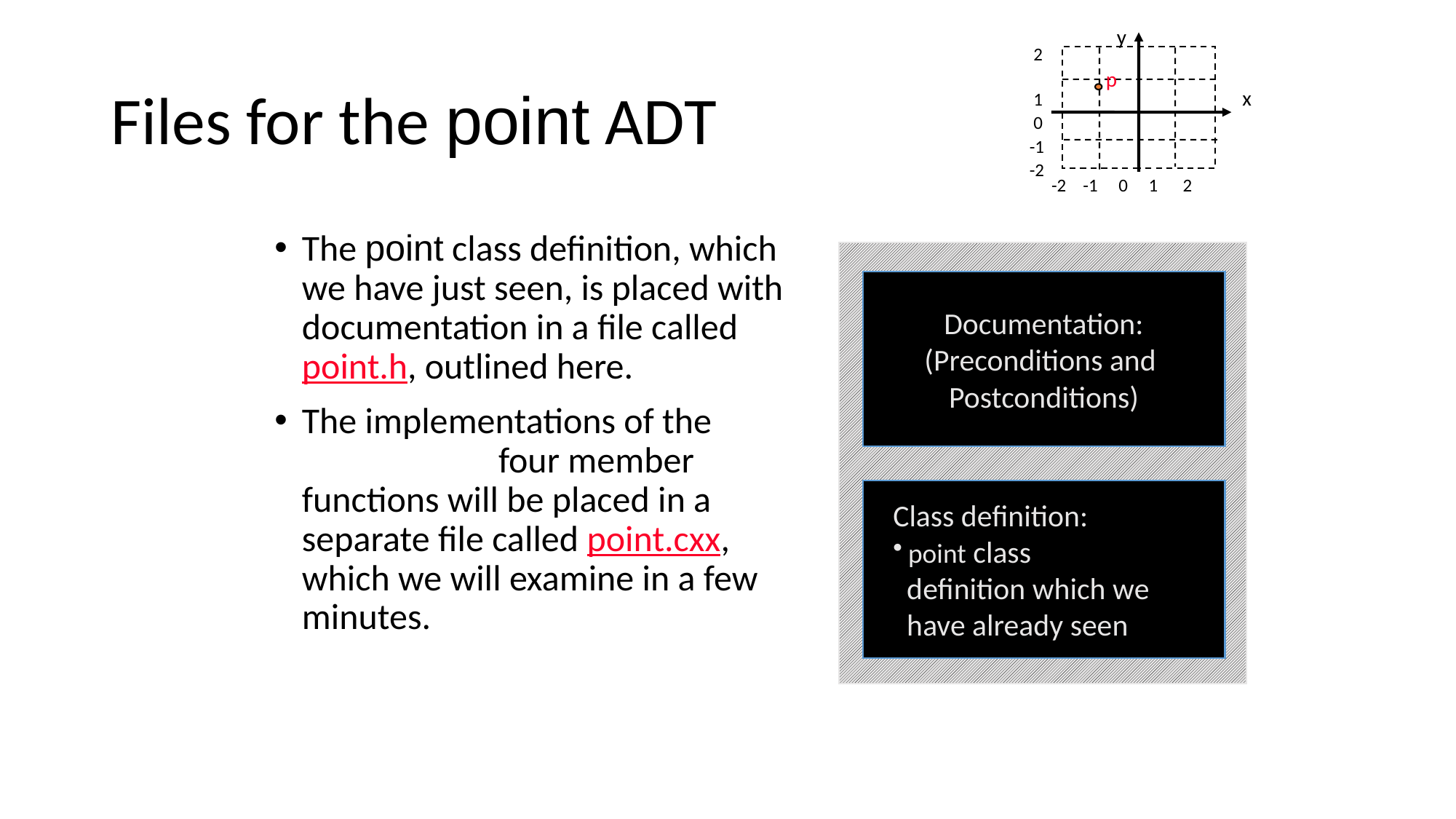

y

 2
 1
 0
-1
-2

 -2    -1     0     1      2
p
x

# Files for the point ADT
The point class definition, which we have just seen, is placed with documentation in a file called point.h, outlined here.
The implementations of the                                      four member functions will be placed in a separate file called point.cxx, which we will examine in a few minutes.

Documentation:
(Preconditions and
Postconditions)
Class definition:
point class
  definition which we
  have already seen